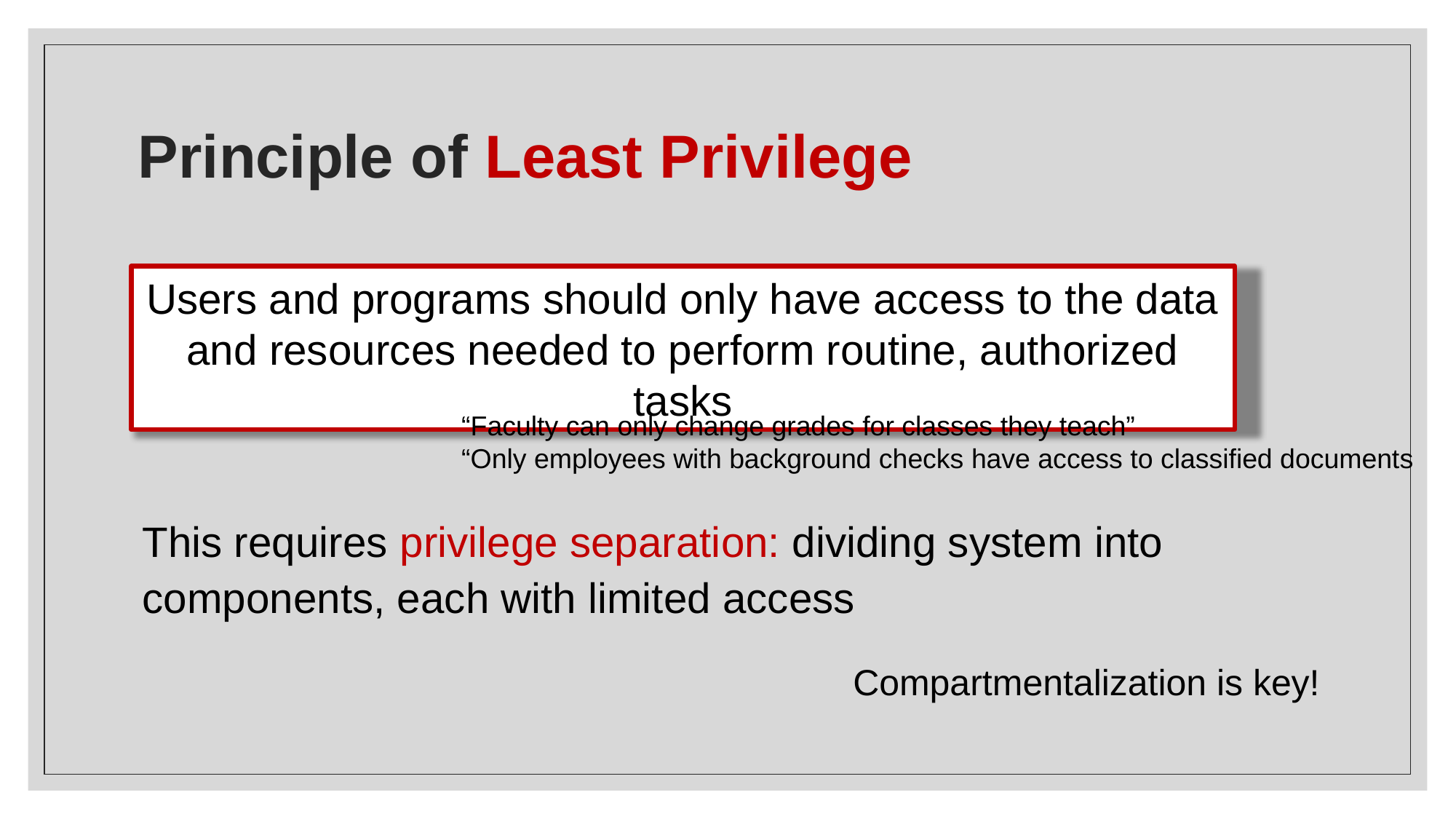

# Principle of Least Privilege
Users and programs should only have access to the data and resources needed to perform routine, authorized tasks
“Faculty can only change grades for classes they teach”
“Only employees with background checks have access to classified documents
This requires privilege separation: dividing system into components, each with limited access
Compartmentalization is key!